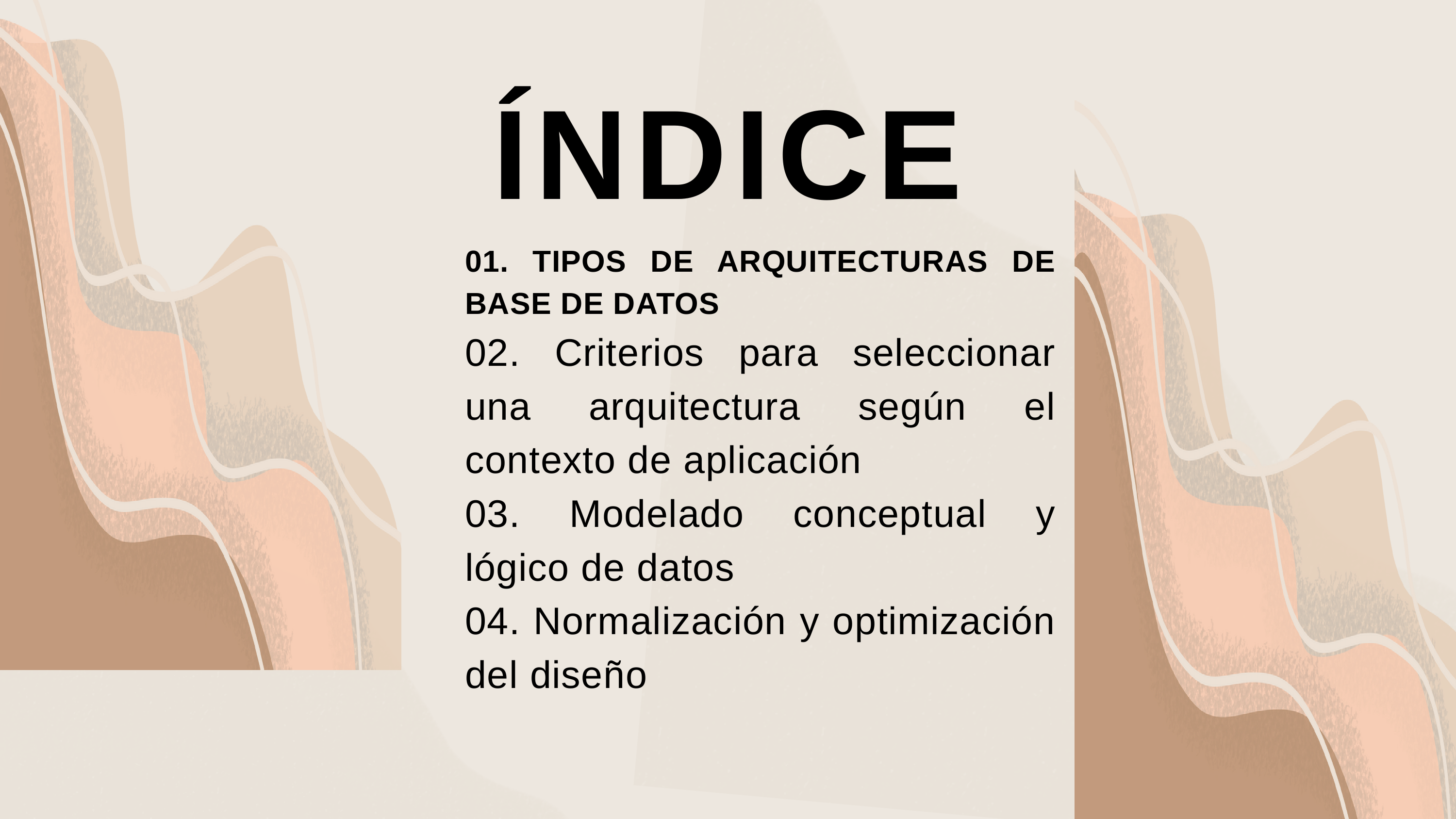

ÍNDICE

01. TIPOS DE ARQUITECTURAS DE BASE DE DATOS
02. Criterios para seleccionar una arquitectura según el contexto de aplicación
03. Modelado conceptual y lógico de datos
04. Normalización y optimización del diseño